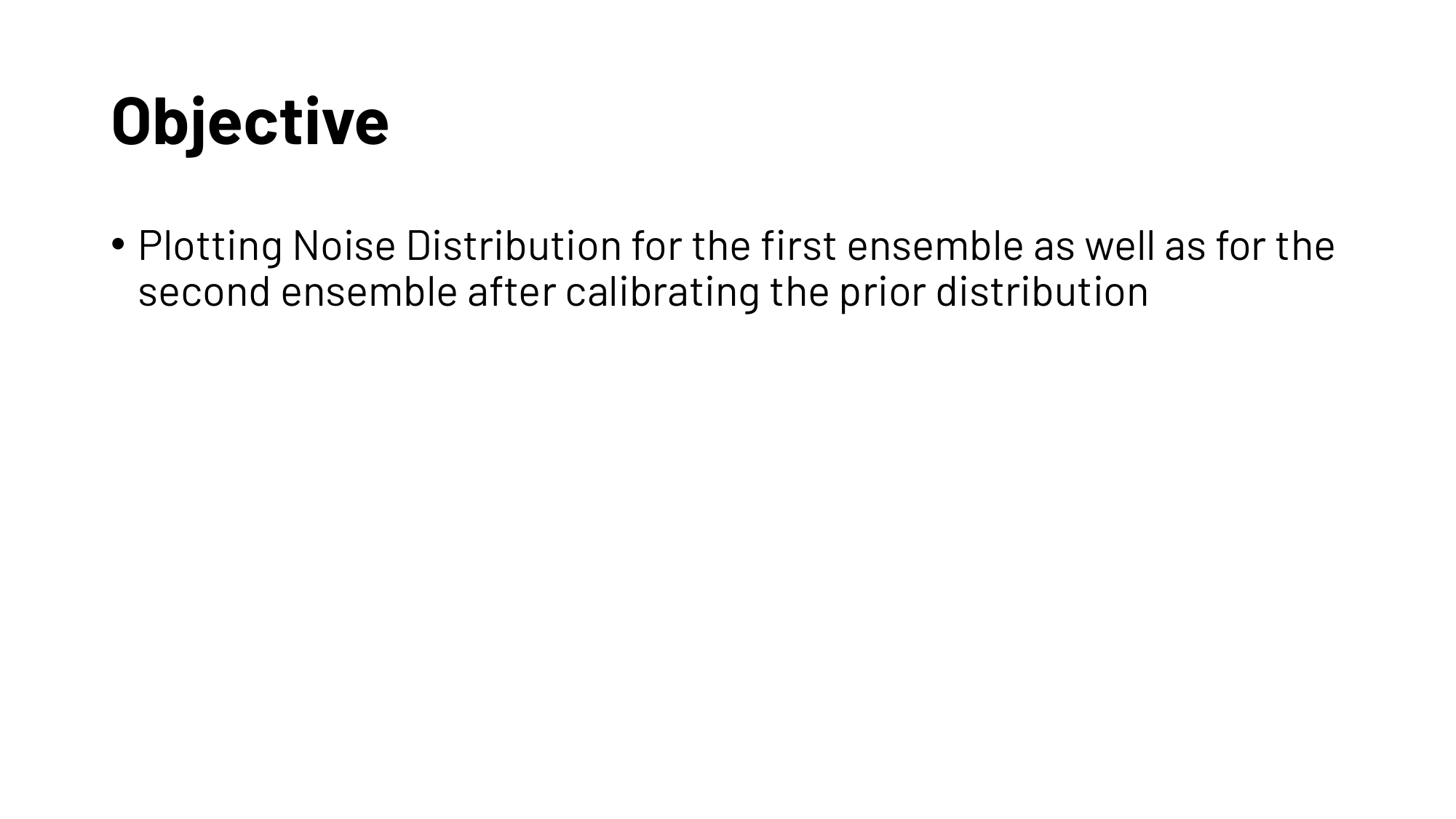

# Objective
Plotting Noise Distribution for the first ensemble as well as for the second ensemble after calibrating the prior distribution